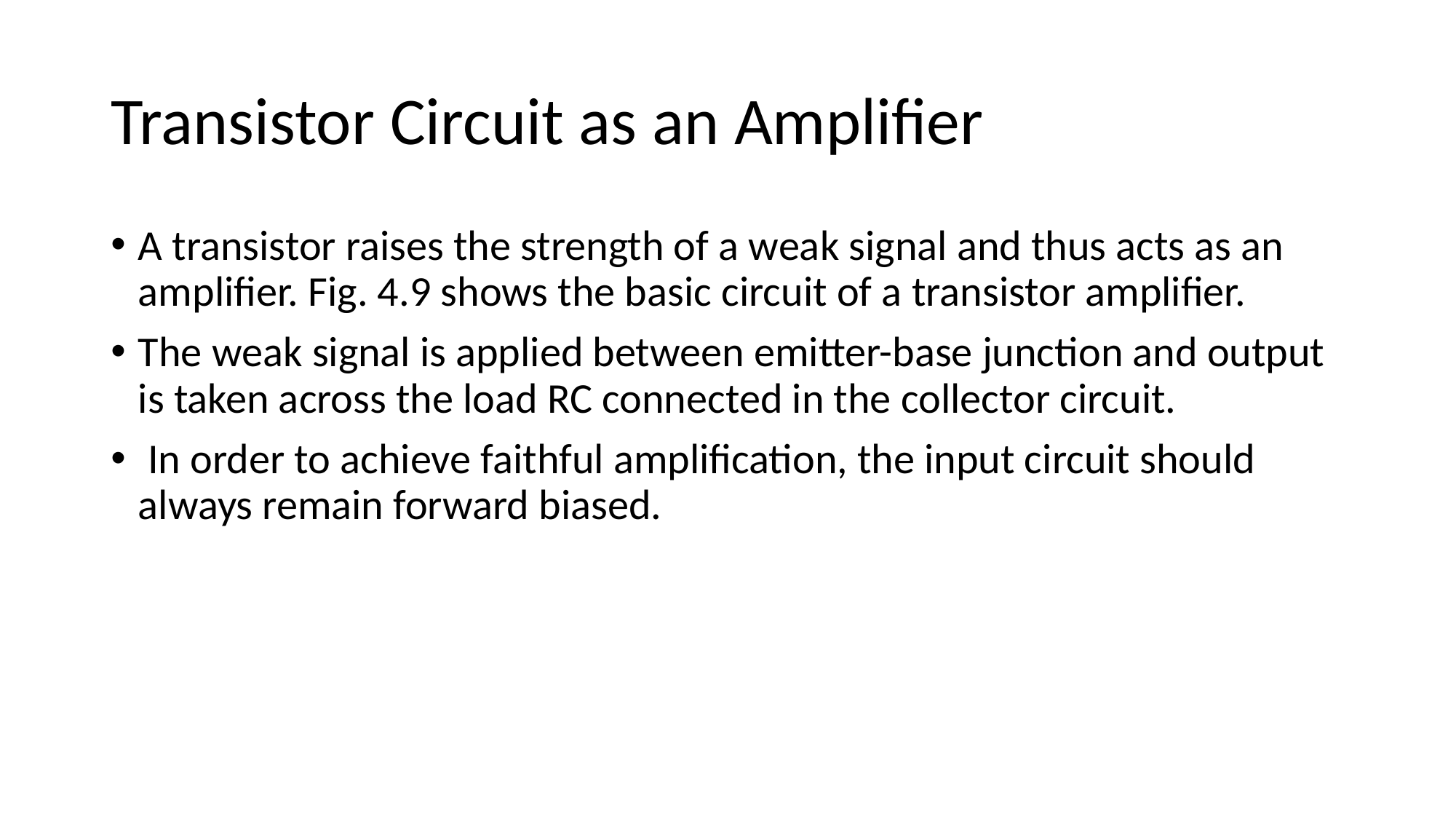

# Transistor Circuit as an Amplifier
A transistor raises the strength of a weak signal and thus acts as an amplifier. Fig. 4.9 shows the basic circuit of a transistor amplifier.
The weak signal is applied between emitter-base junction and output is taken across the load RC connected in the collector circuit.
 In order to achieve faithful amplification, the input circuit should always remain forward biased.